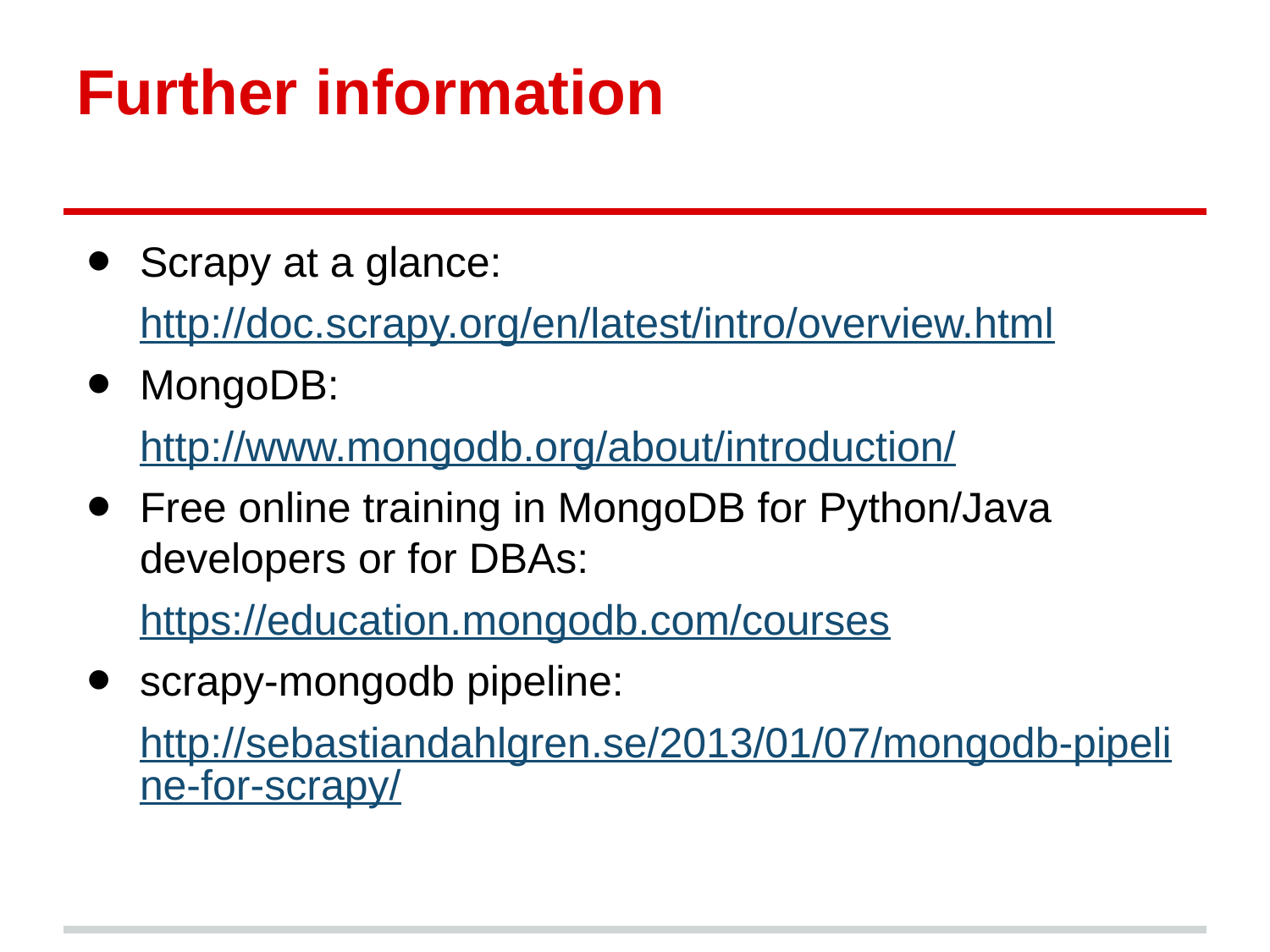

# Further information
Scrapy at a glance:
http://doc.scrapy.org/en/latest/intro/overview.html
MongoDB:
http://www.mongodb.org/about/introduction/
Free online training in MongoDB for Python/Java developers or for DBAs:
https://education.mongodb.com/courses
scrapy-mongodb pipeline:
http://sebastiandahlgren.se/2013/01/07/mongodb-pipeline-for-scrapy/